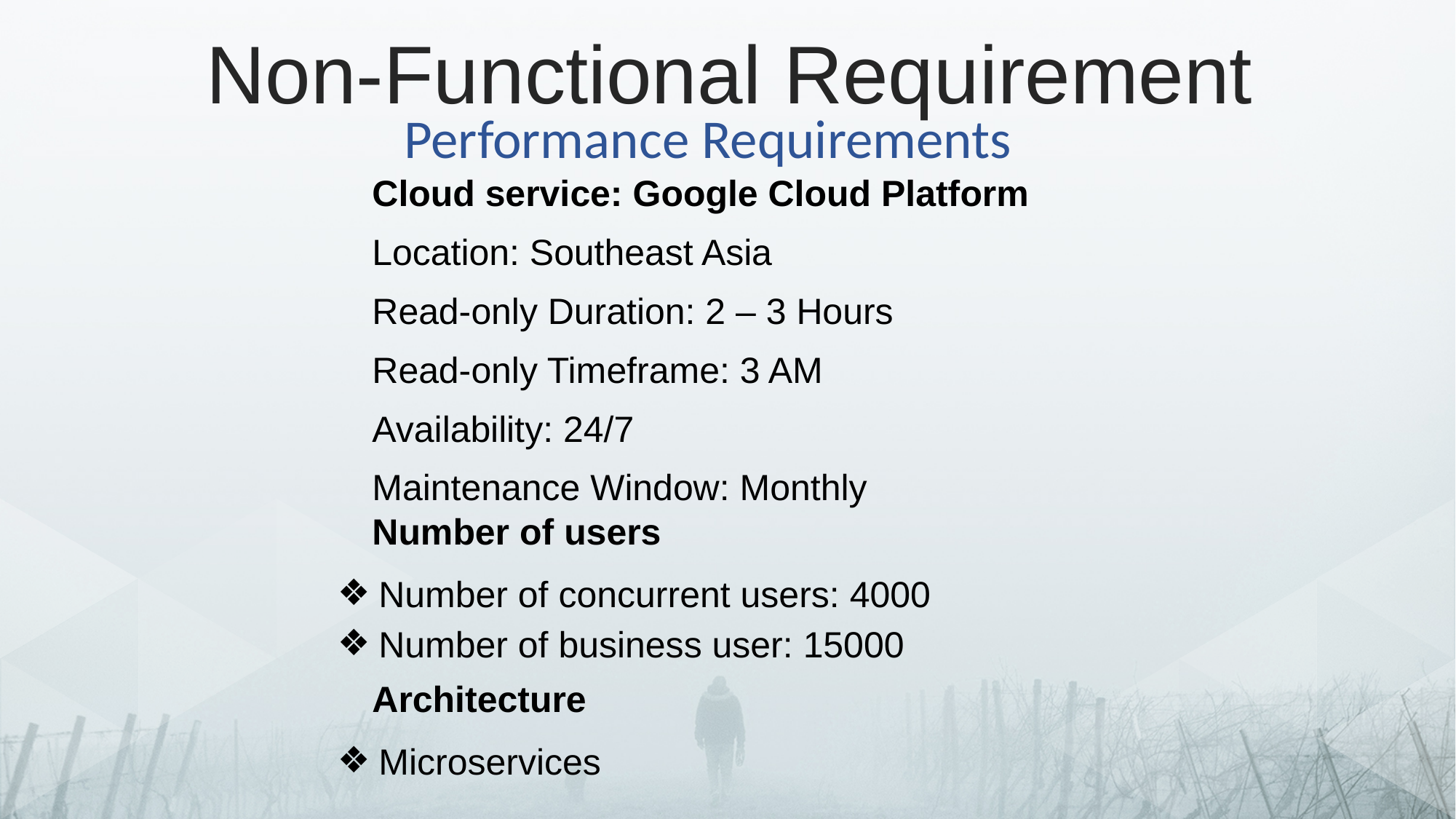

Non-Functional Requirement
Performance Requirements
Cloud service: Google Cloud Platform
Location: Southeast Asia
Read-only Duration: 2 – 3 Hours
Read-only Timeframe: 3 AM
Availability: 24/7
Maintenance Window: Monthly
Number of users
Number of concurrent users: 4000
Number of business user: 15000
Architecture
Microservices